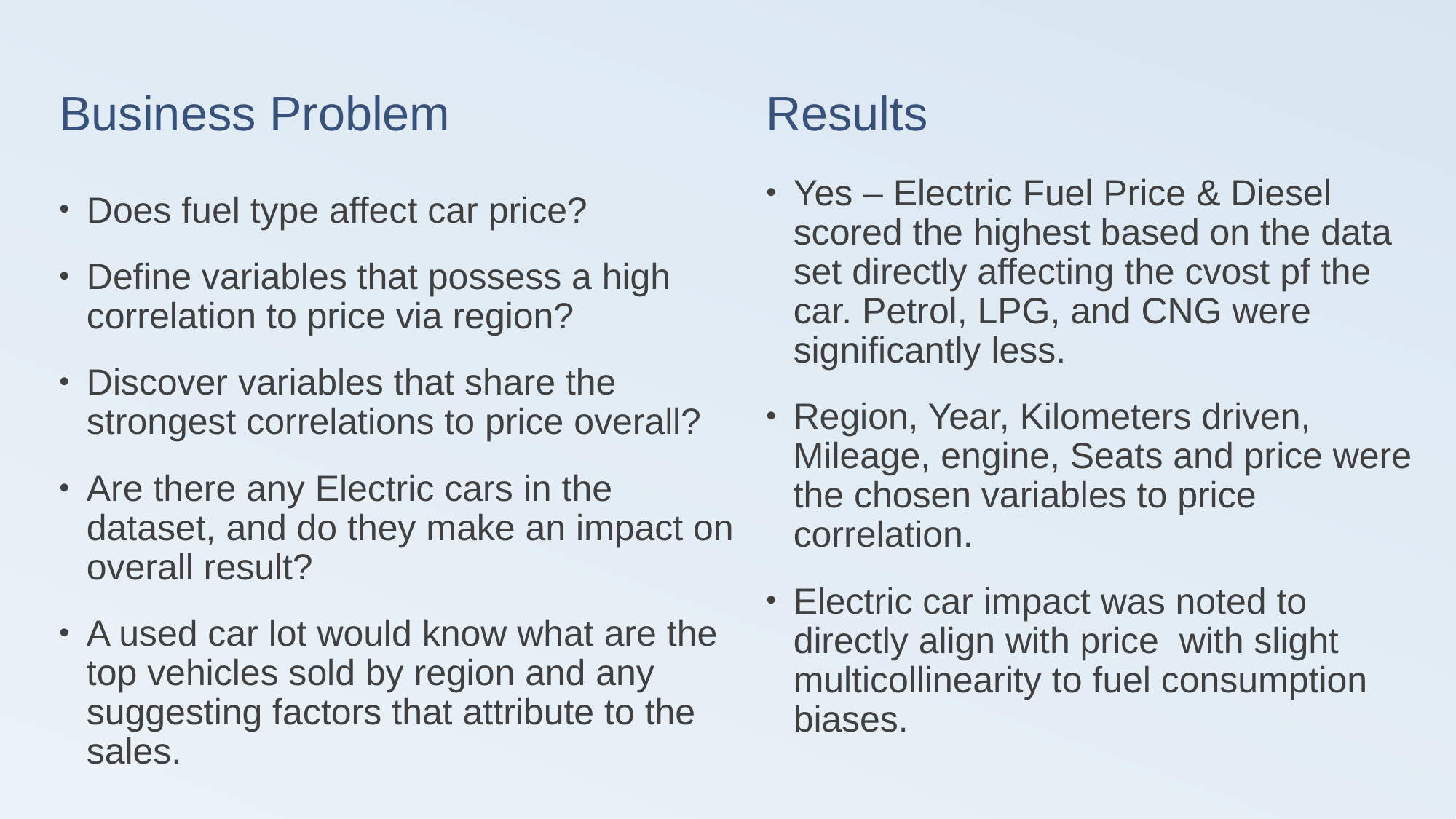

Business Problem

Results

Yes – Electric Fuel Price & Diesel scored the highest based on the data set directly affecting the cvost pf the car. Petrol, LPG, and CNG were significantly less.
Region, Year, Kilometers driven, Mileage, engine, Seats and price were the chosen variables to price correlation.
Electric car impact was noted to directly align with price  with slight multicollinearity to fuel consumption biases.

Does fuel type affect car price?
Define variables that possess a high  correlation to price via region?
Discover variables that share the strongest correlations to price overall?
Are there any Electric cars in the dataset, and do they make an impact on overall result?
A used car lot would know what are the top vehicles sold by region and any suggesting factors that attribute to the sales.